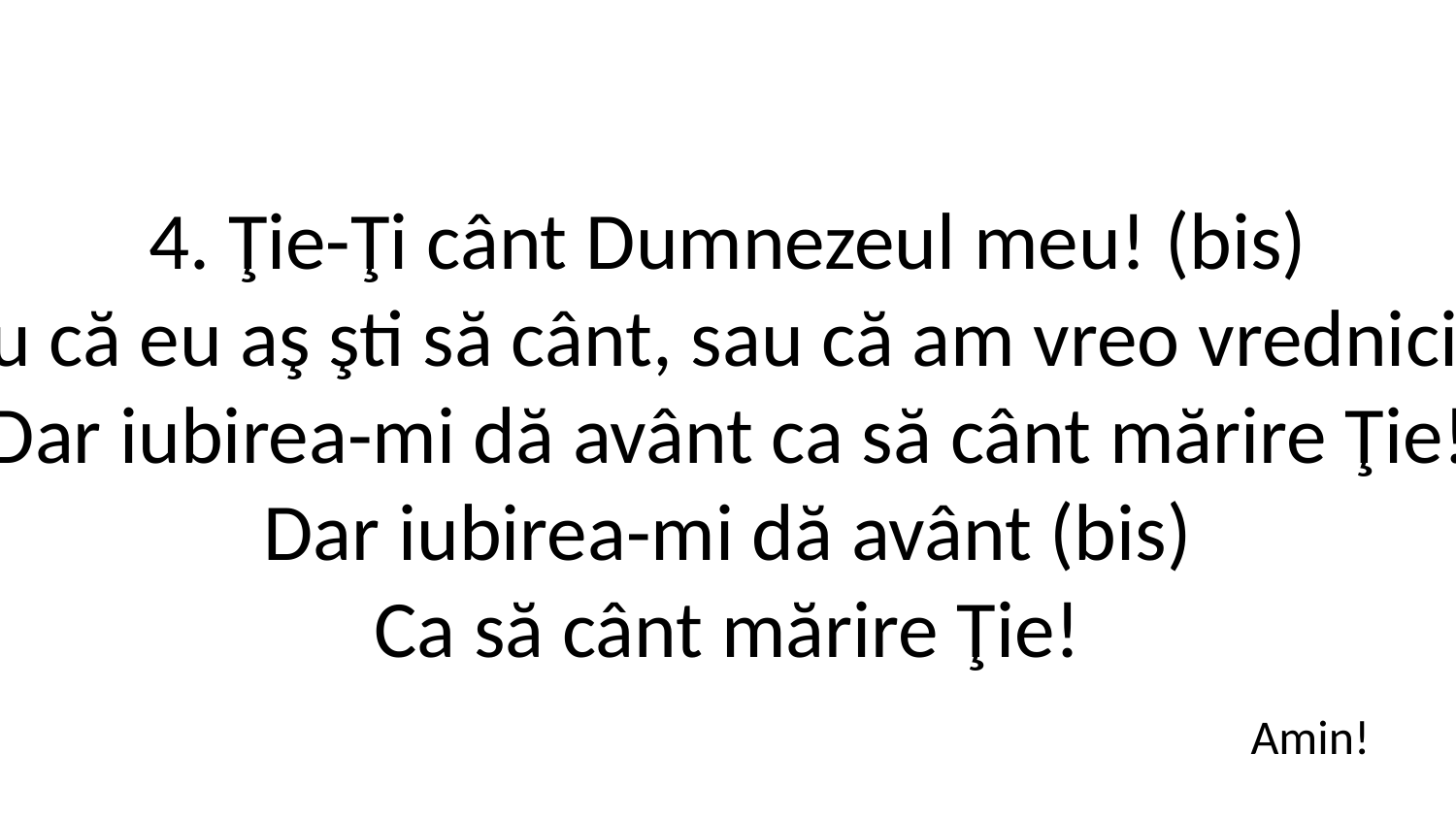

4. Ţie-Ţi cânt Dumnezeul meu! (bis)
Nu că eu aş şti să cânt, sau că am vreo vrednicie,
Dar iubirea-mi dă avânt ca să cânt mărire Ţie!
Dar iubirea-mi dă avânt (bis)
Ca să cânt mărire Ţie!

Amin!